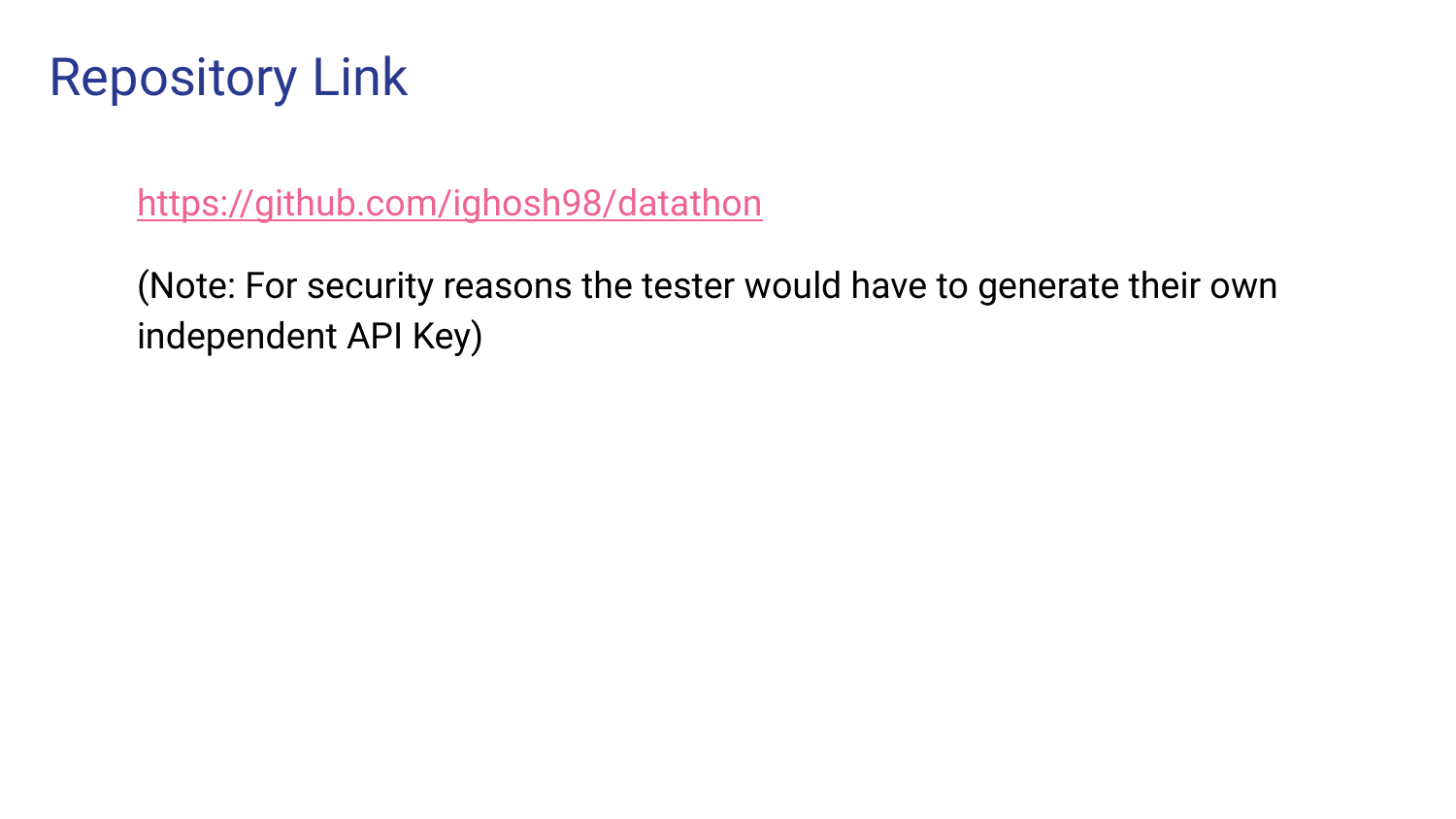

Repository Link
https://github.com/ighosh98/datathon
(Note: For security reasons the tester would have to generate their own independent API Key)